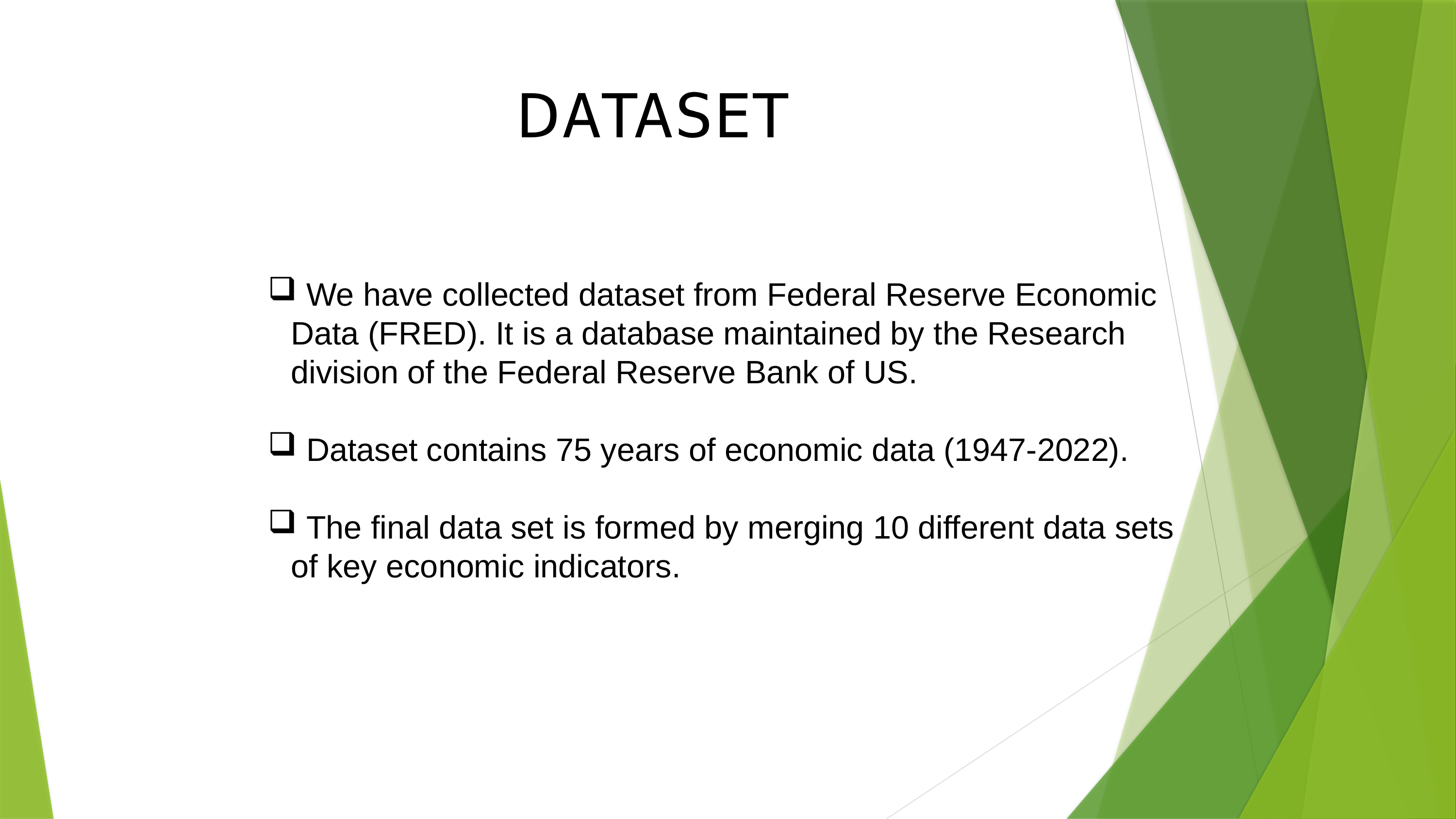

DATASET
 We have collected dataset from Federal Reserve Economic Data (FRED). It is a database maintained by the Research division of the Federal Reserve Bank of US.

 Dataset contains 75 years of economic data (1947-2022).

 The final data set is formed by merging 10 different data sets of key economic indicators.